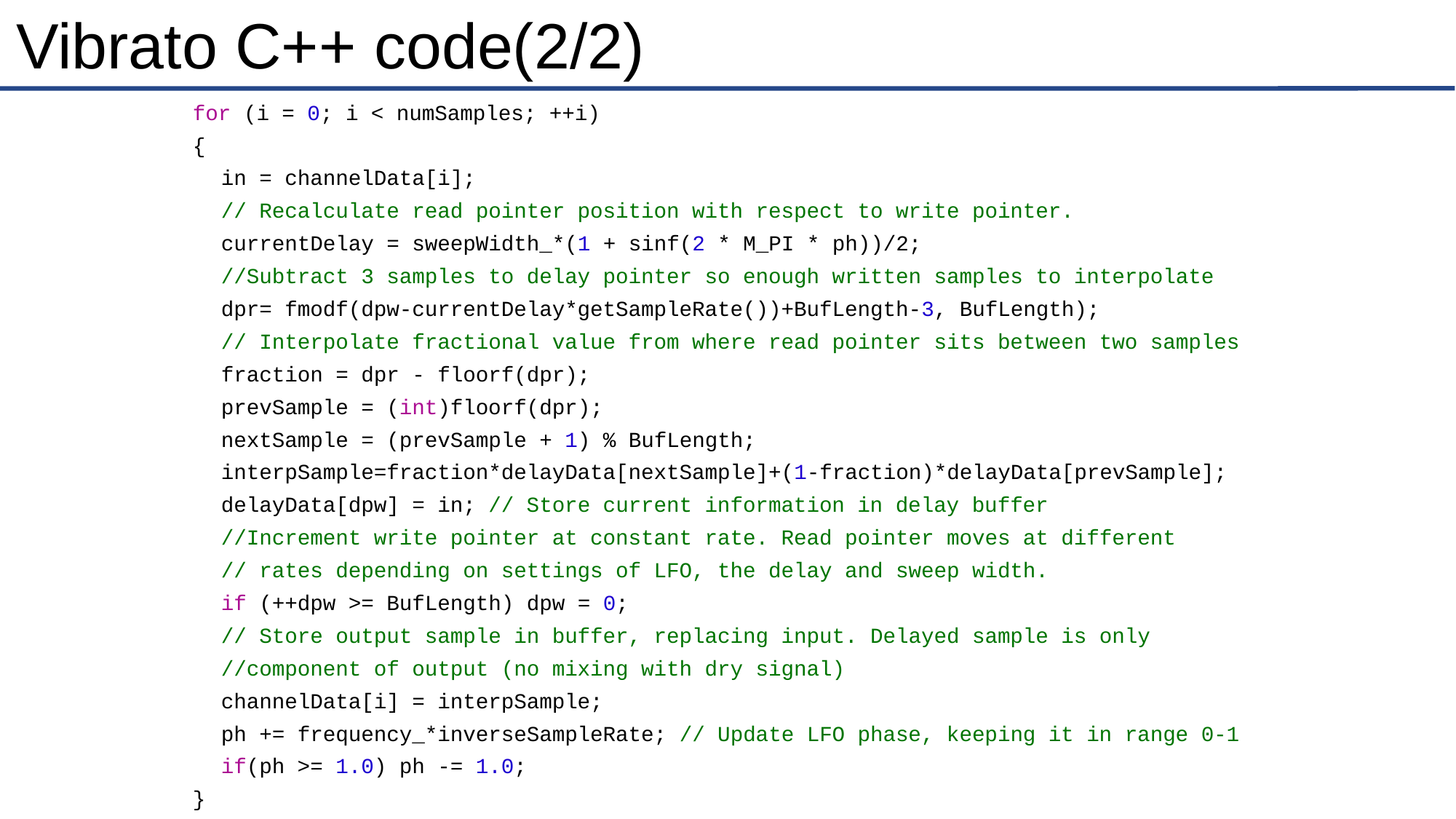

# Vibrato C++ code(2/2)
for (i = 0; i < numSamples; ++i)
{
in = channelData[i];
// Recalculate read pointer position with respect to write pointer.
currentDelay = sweepWidth_*(1 + sinf(2 * M_PI * ph))/2;
//Subtract 3 samples to delay pointer so enough written samples to interpolate
dpr= fmodf(dpw-currentDelay*getSampleRate())+BufLength-3, BufLength);
// Interpolate fractional value from where read pointer sits between two samples
fraction = dpr - floorf(dpr);
prevSample = (int)floorf(dpr);
nextSample = (prevSample + 1) % BufLength;
interpSample=fraction*delayData[nextSample]+(1-fraction)*delayData[prevSample];
delayData[dpw] = in; // Store current information in delay buffer
//Increment write pointer at constant rate. Read pointer moves at different
// rates depending on settings of LFO, the delay and sweep width.
if (++dpw >= BufLength) dpw = 0;
// Store output sample in buffer, replacing input. Delayed sample is only
//component of output (no mixing with dry signal)
channelData[i] = interpSample;
ph += frequency_*inverseSampleRate; // Update LFO phase, keeping it in range 0-1
if(ph >= 1.0) ph -= 1.0;
}